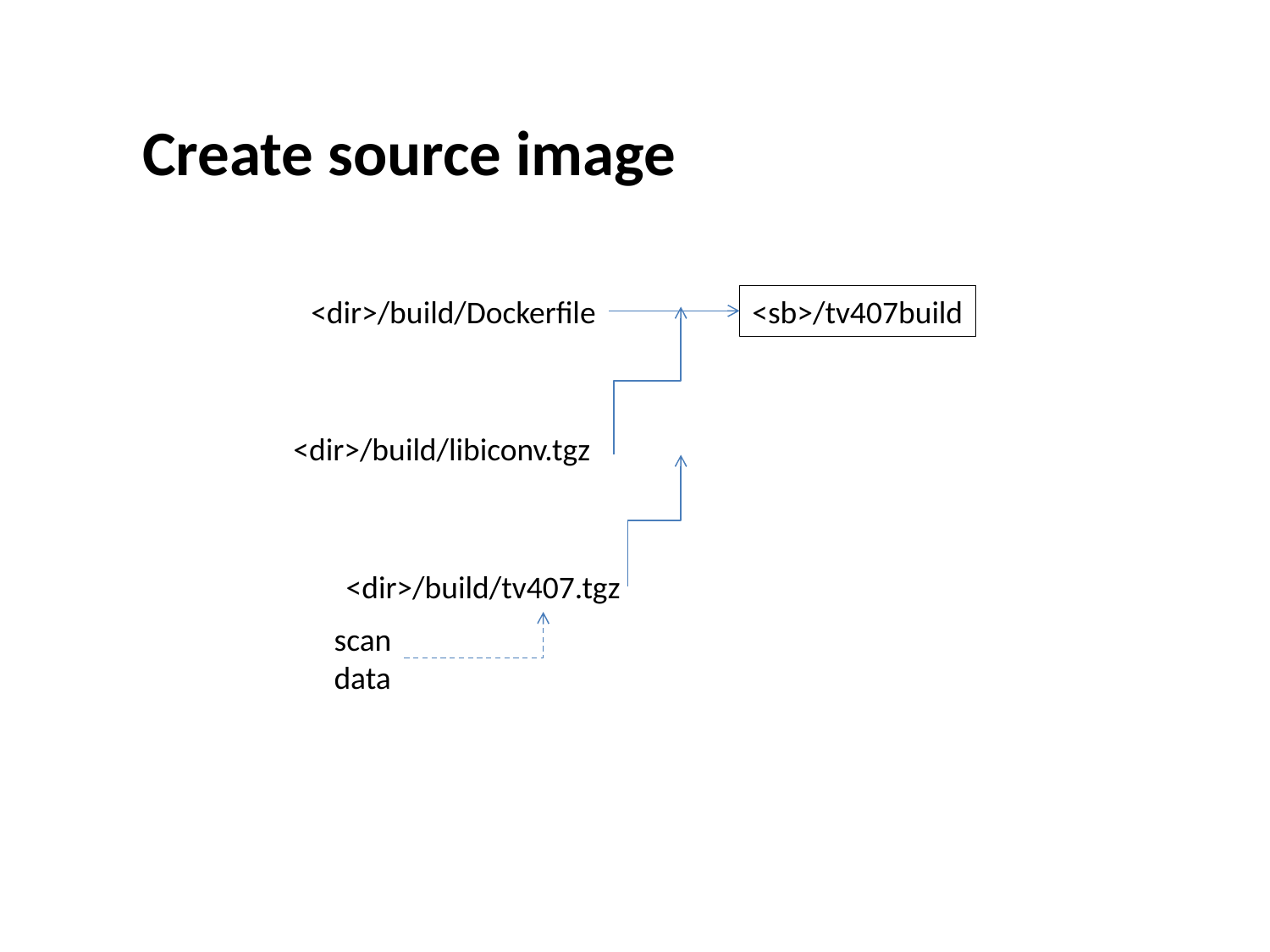

Create source image
<dir>/build/Dockerfile
<sb>/tv407build
<dir>/build/libiconv.tgz
<dir>/build/tv407.tgz
scan
data